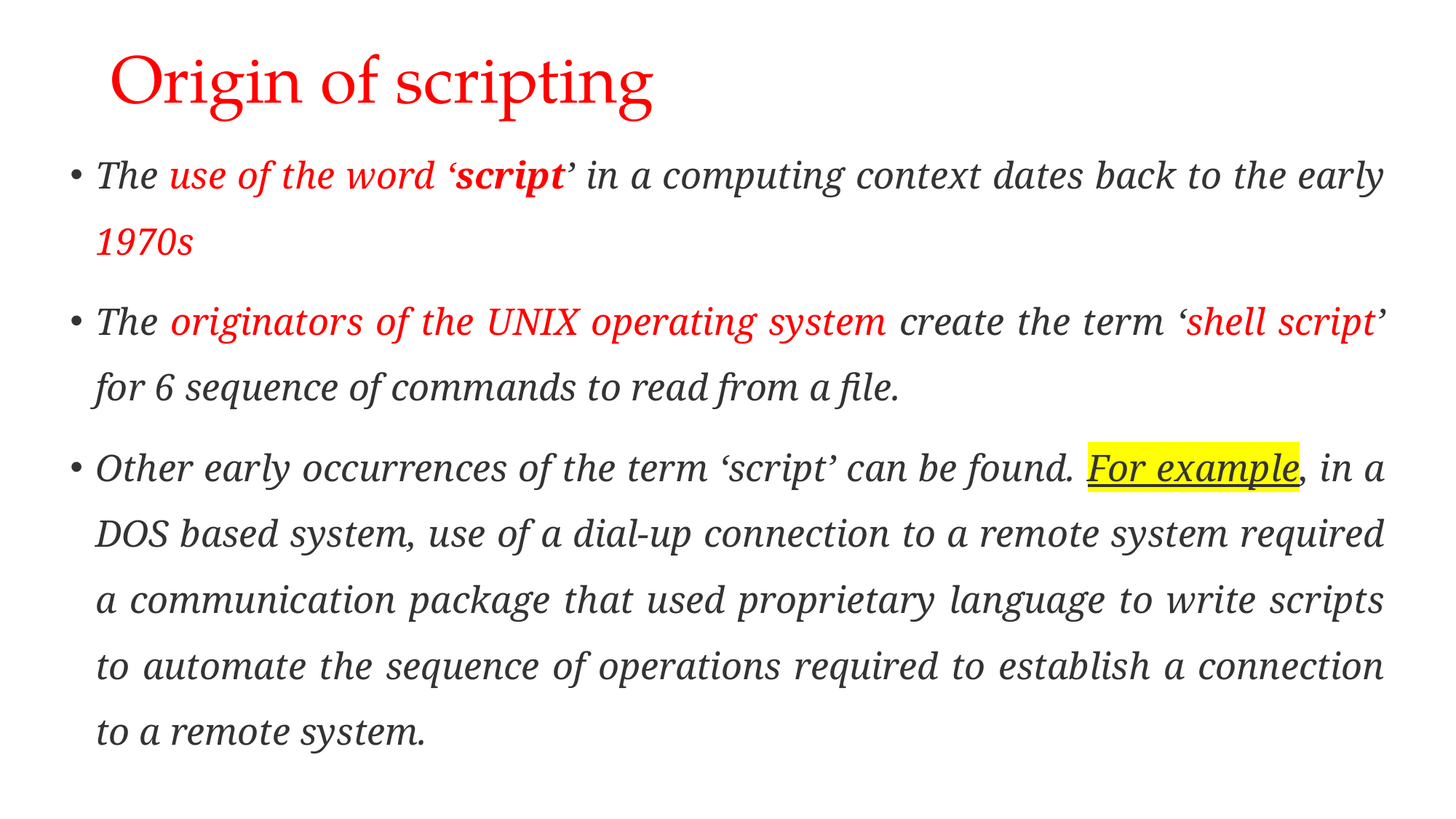

# Origin of scripting
The use of the word ‘script’ in a computing context dates back to the early 1970s
The originators of the UNIX operating system create the term ‘shell script’ for 6 sequence of commands to read from a file.
Other early occurrences of the term ‘script’ can be found. For example, in a DOS based system, use of a dial-up connection to a remote system required a communication package that used proprietary language to write scripts to automate the sequence of operations required to establish a connection to a remote system.